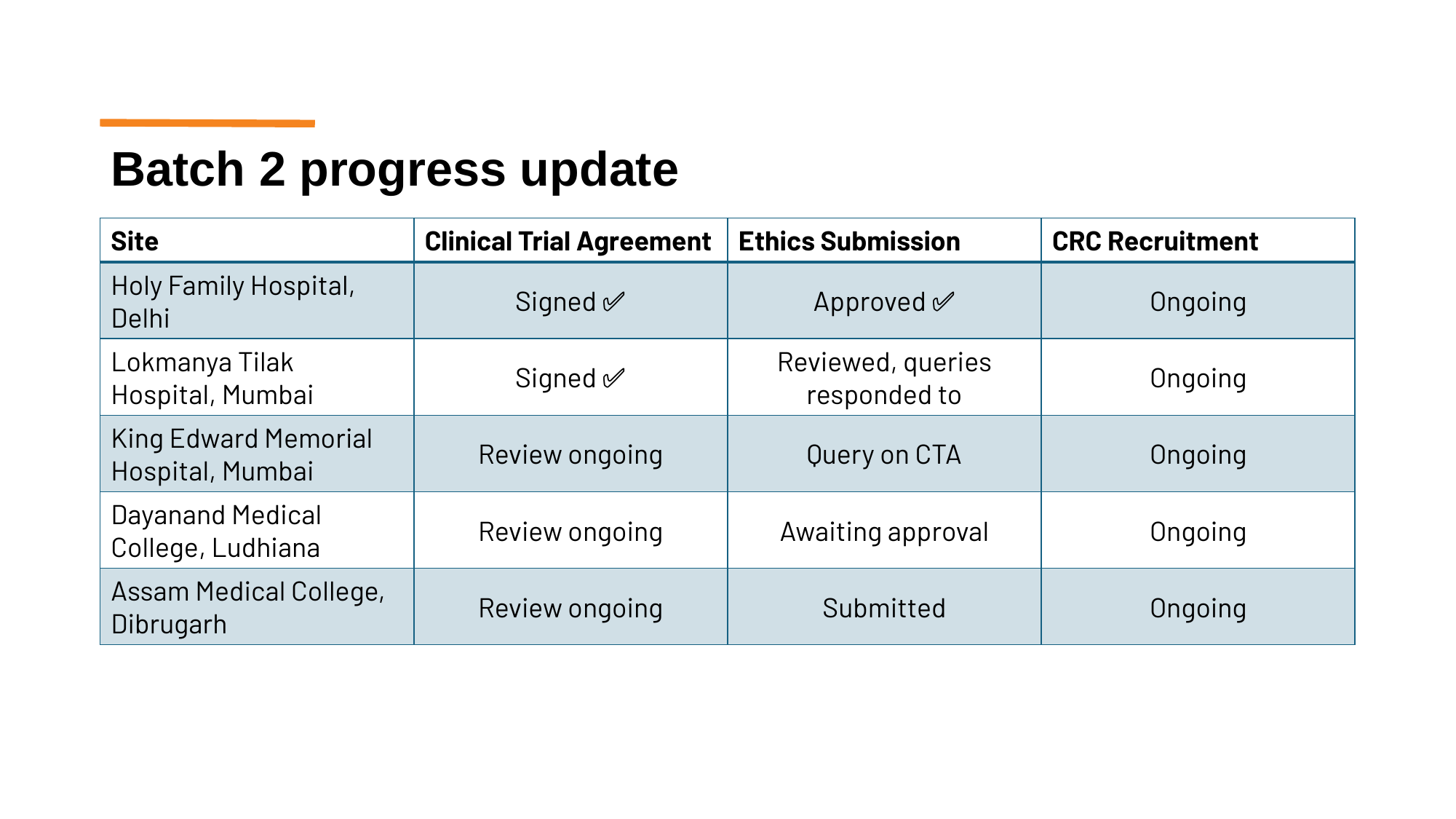

# Batch 2 progress update
| Site | Clinical Trial Agreement | Ethics Submission | CRC Recruitment |
| --- | --- | --- | --- |
| Holy Family Hospital, Delhi | Signed ✅ | Approved ✅ | Ongoing |
| Lokmanya Tilak Hospital, Mumbai | Signed ✅ | Reviewed, queries responded to | Ongoing |
| King Edward Memorial Hospital, Mumbai | Review ongoing | Query on CTA | Ongoing |
| Dayanand Medical College, Ludhiana | Review ongoing | Awaiting approval | Ongoing |
| Assam Medical College, Dibrugarh | Review ongoing | Submitted | Ongoing |